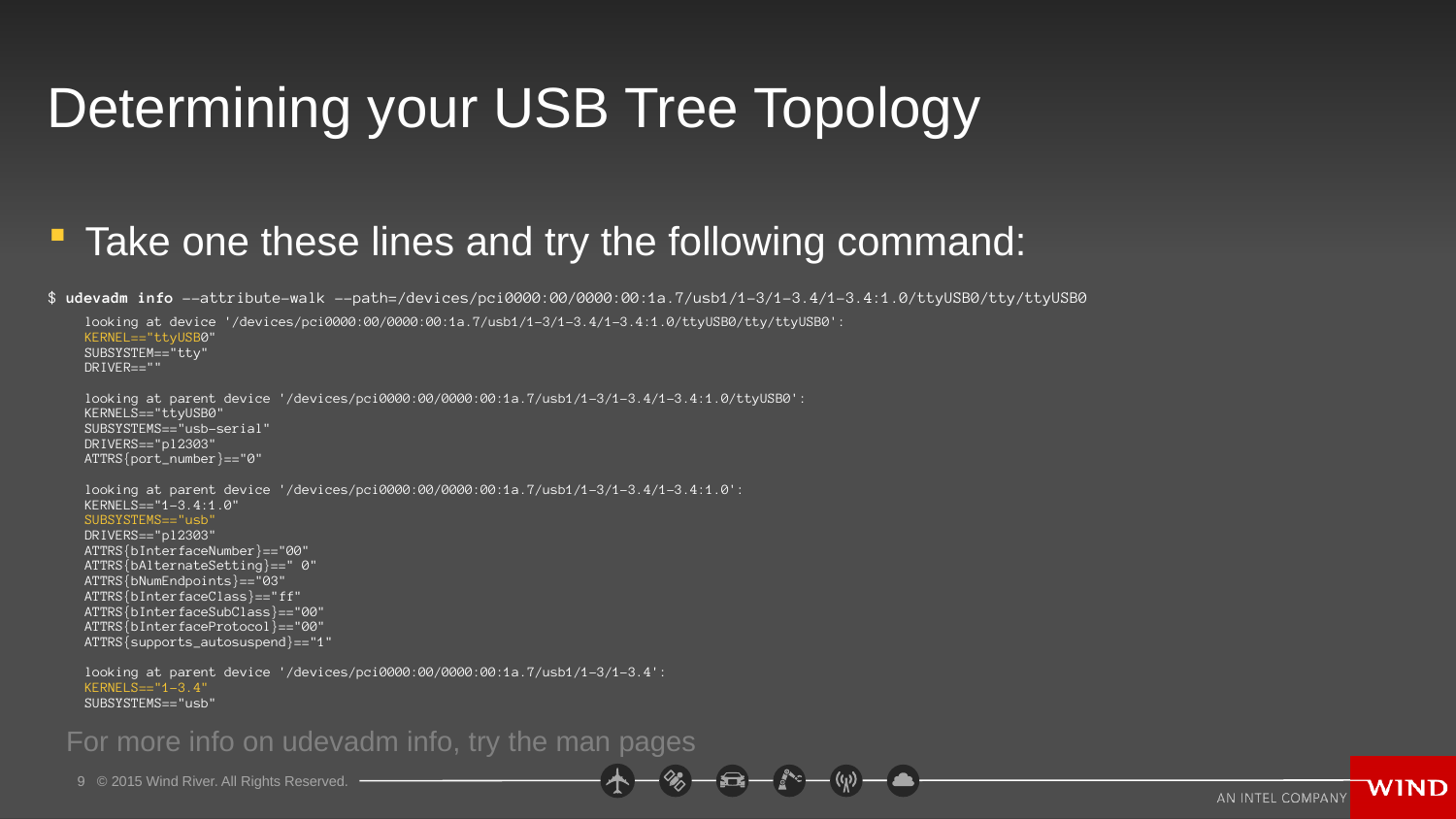

# Determining your USB Tree Topology
Take one these lines and try the following command:
$ udevadm info --attribute-walk --path=/devices/pci0000:00/0000:00:1a.7/usb1/1-3/1-3.4/1-3.4:1.0/ttyUSB0/tty/ttyUSB0
looking at device '/devices/pci0000:00/0000:00:1a.7/usb1/1-3/1-3.4/1-3.4:1.0/ttyUSB0/tty/ttyUSB0':
KERNEL=="ttyUSB0"
SUBSYSTEM=="tty"
DRIVER==""
looking at parent device '/devices/pci0000:00/0000:00:1a.7/usb1/1-3/1-3.4/1-3.4:1.0/ttyUSB0':
KERNELS=="ttyUSB0"
SUBSYSTEMS=="usb-serial"
DRIVERS=="pl2303"
ATTRS{port_number}=="0"
looking at parent device '/devices/pci0000:00/0000:00:1a.7/usb1/1-3/1-3.4/1-3.4:1.0':
KERNELS=="1-3.4:1.0"
SUBSYSTEMS=="usb"
DRIVERS=="pl2303"
ATTRS{bInterfaceNumber}=="00"
ATTRS{bAlternateSetting}==" 0"
ATTRS{bNumEndpoints}=="03"
ATTRS{bInterfaceClass}=="ff"
ATTRS{bInterfaceSubClass}=="00"
ATTRS{bInterfaceProtocol}=="00"
ATTRS{supports_autosuspend}=="1"
looking at parent device '/devices/pci0000:00/0000:00:1a.7/usb1/1-3/1-3.4':
KERNELS=="1-3.4"
SUBSYSTEMS=="usb"
For more info on udevadm info, try the man pages